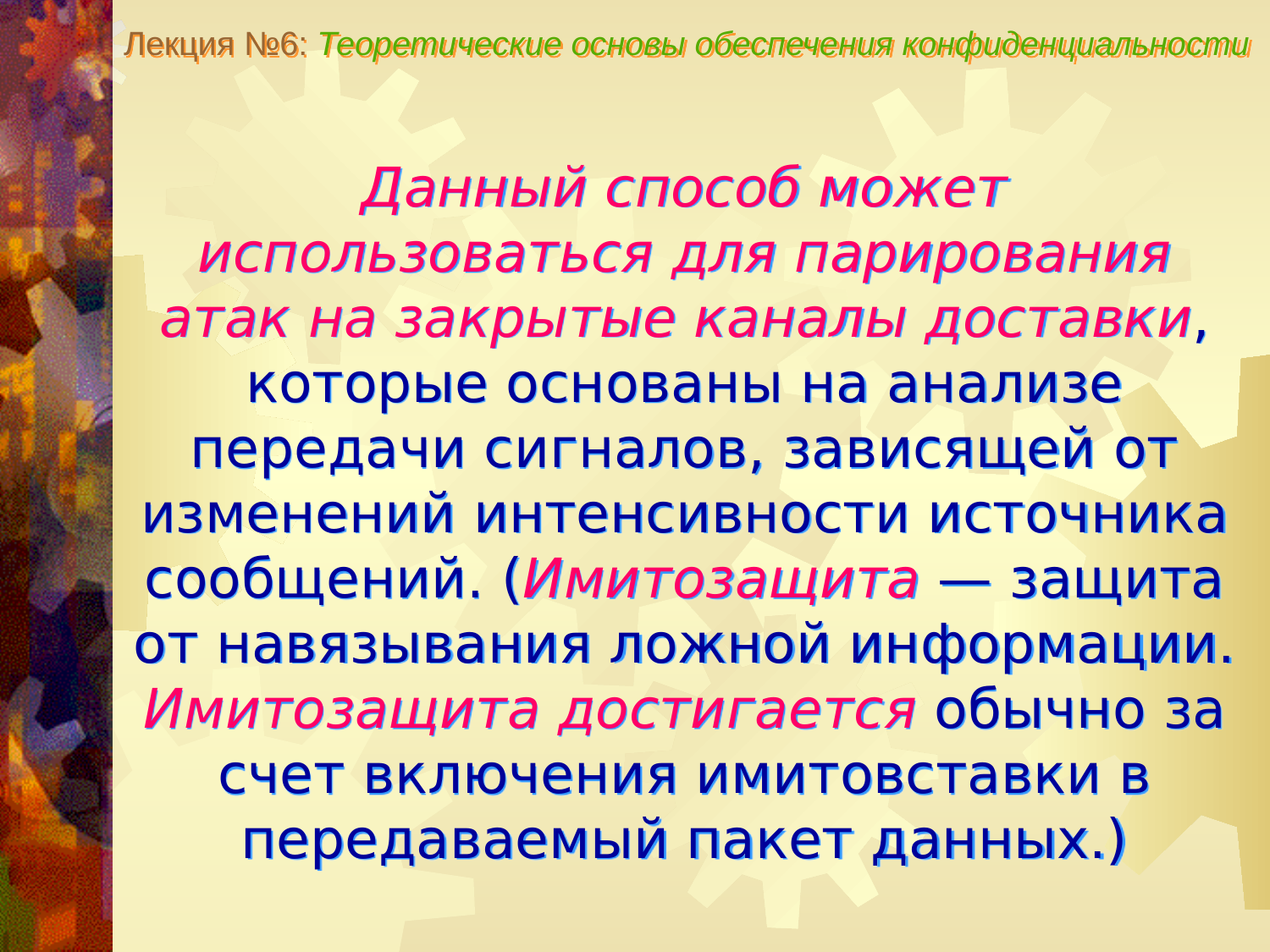

Лекция №6: Теоретические основы обеспечения конфиденциальности
Данный способ может использоваться для парирования атак на закрытые каналы доставки, которые основаны на анализе передачи сигналов, зависящей от изменений интенсивности источника сообщений. (Имитозащита — защита от навязывания ложной информации. Имитозащита достигается обычно за счет включения имитовставки в передаваемый пакет данных.)